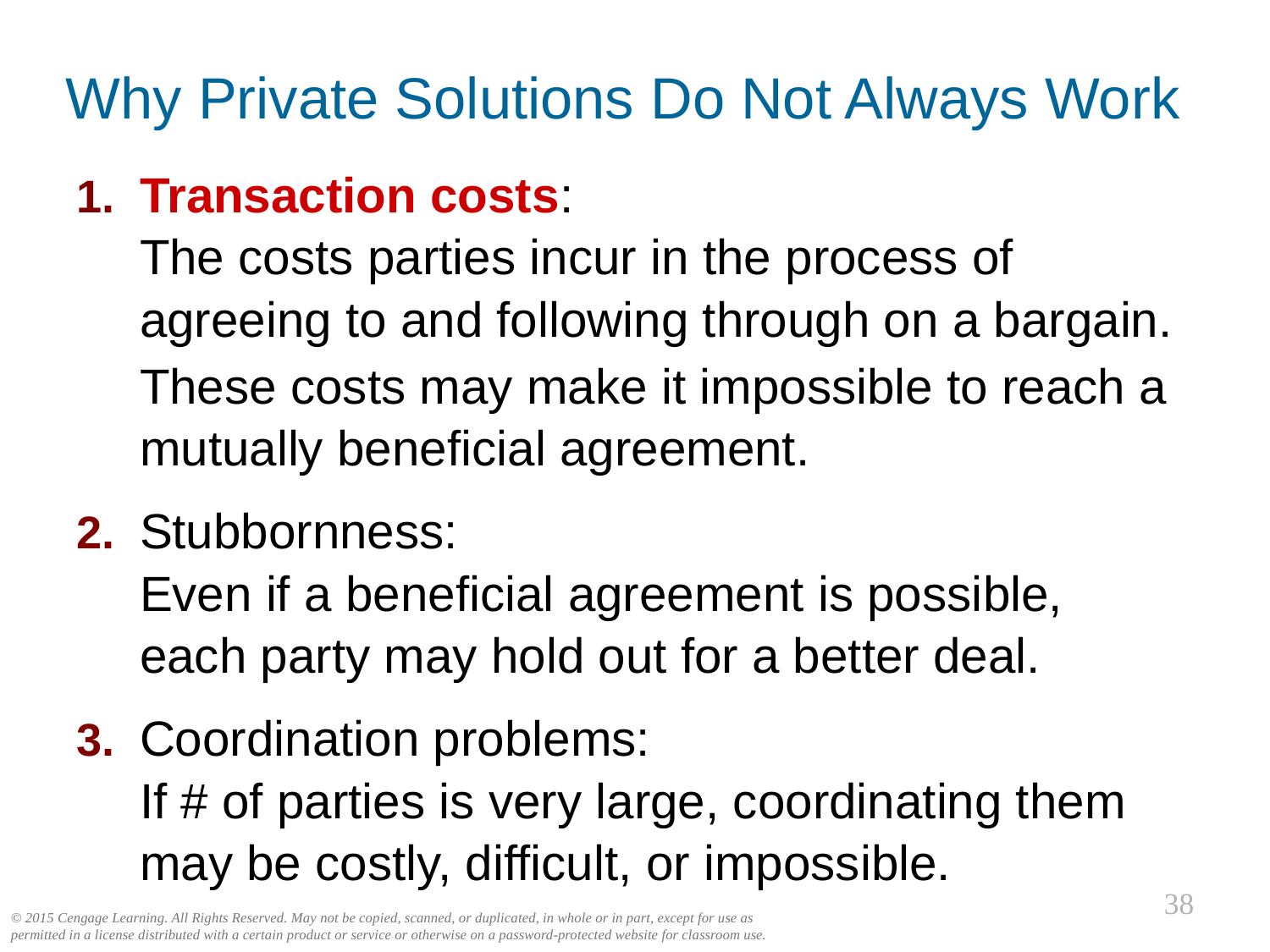

# Why Private Solutions Do Not Always Work
1.	Transaction costs:
The costs parties incur in the process of
agreeing to and following through on a bargain.
	These costs may make it impossible to reach a mutually beneficial agreement.
2.	Stubbornness:
Even if a beneficial agreement is possible,
each party may hold out for a better deal.
3.	Coordination problems:
If # of parties is very large, coordinating them may be costly, difficult, or impossible.